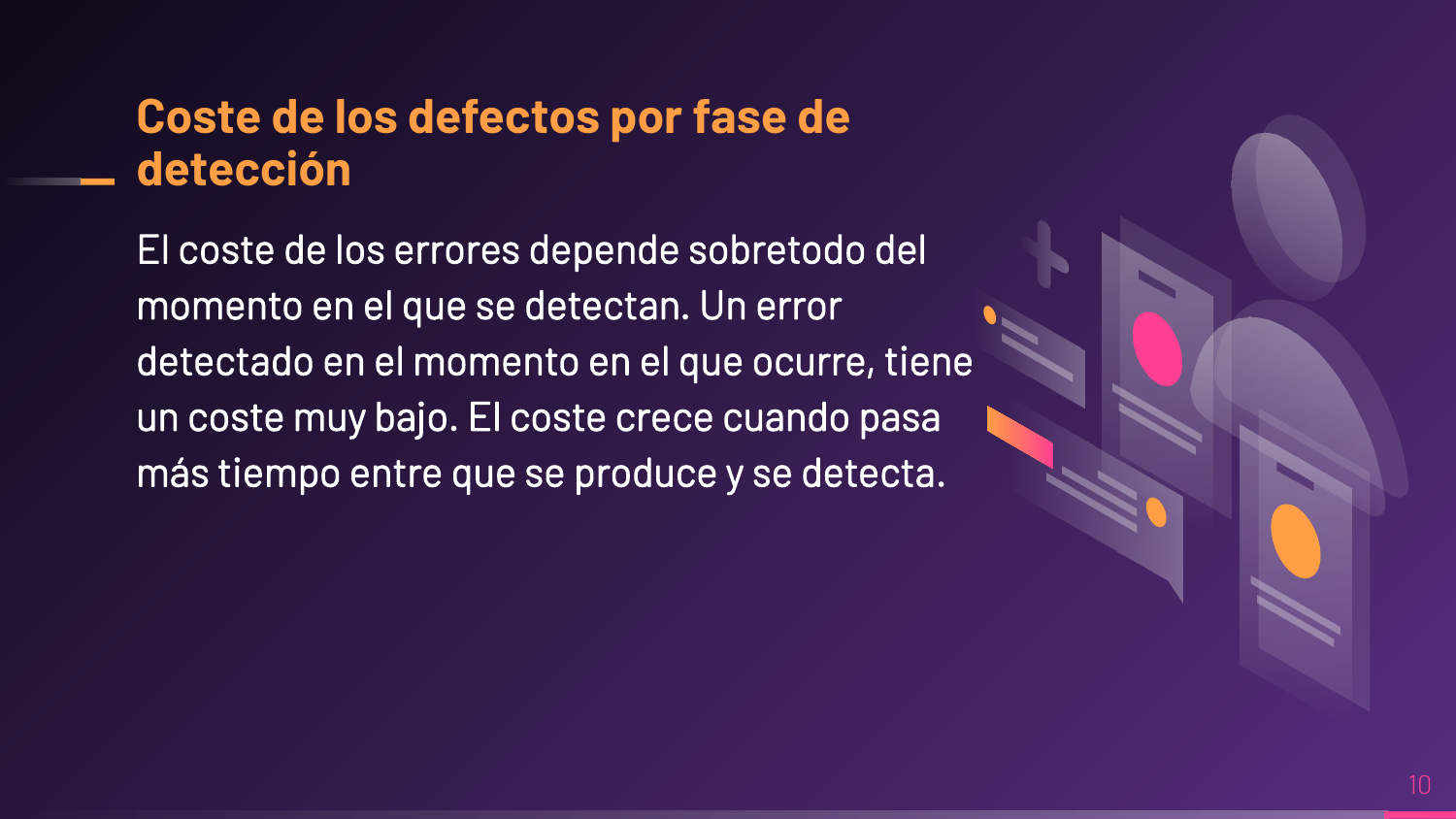

Coste de los defectos por fase de detección
El coste de los errores depende sobretodo del momento en el que se detectan. Un error detectado en el momento en el que ocurre, tiene un coste muy bajo. El coste crece cuando pasa más tiempo entre que se produce y se detecta.
10